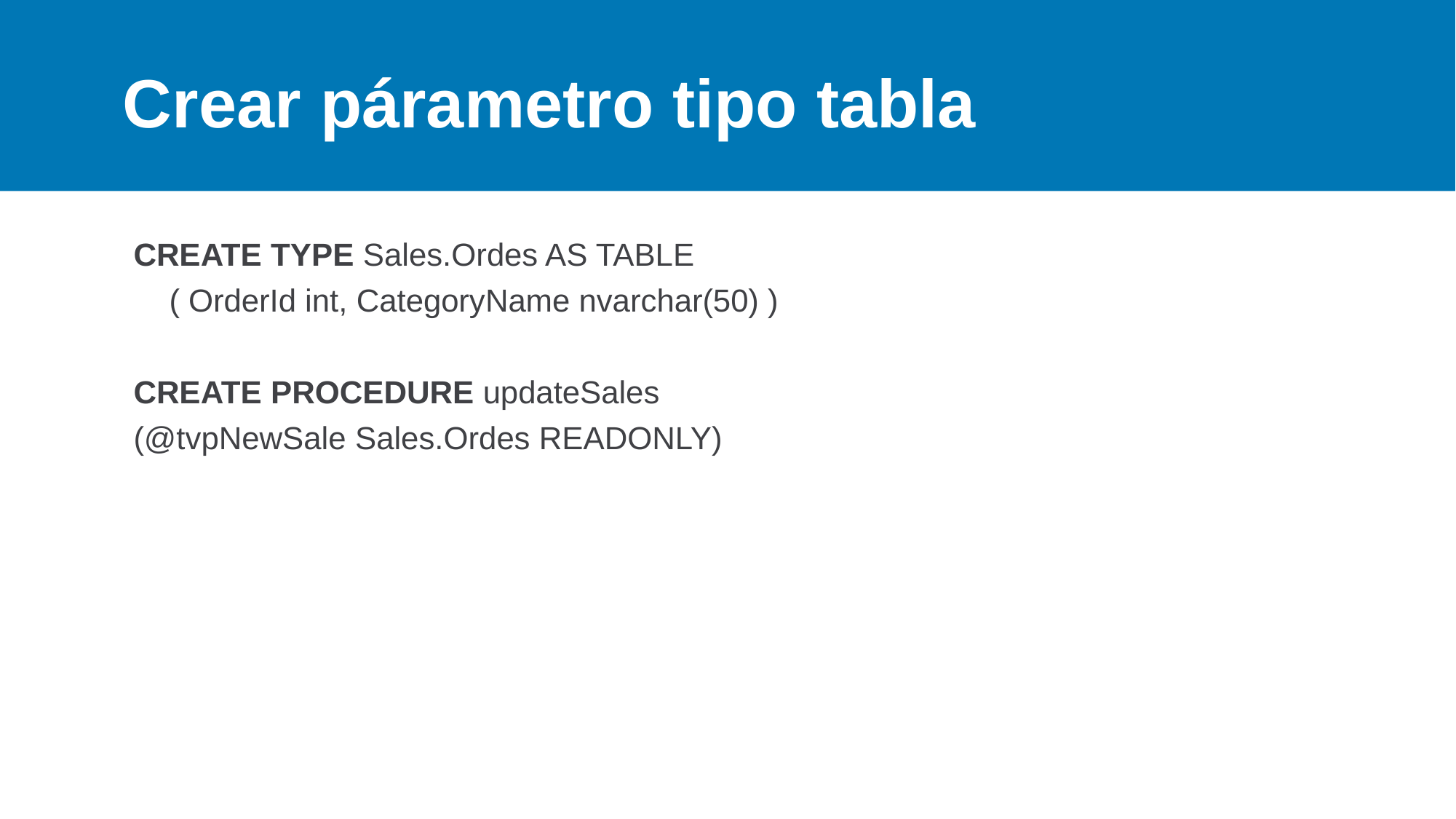

# Crear párametro tipo tabla
CREATE TYPE Sales.Ordes AS TABLE
    ( OrderId int, CategoryName nvarchar(50) )

CREATE PROCEDURE updateSales
(@tvpNewSale Sales.Ordes READONLY)